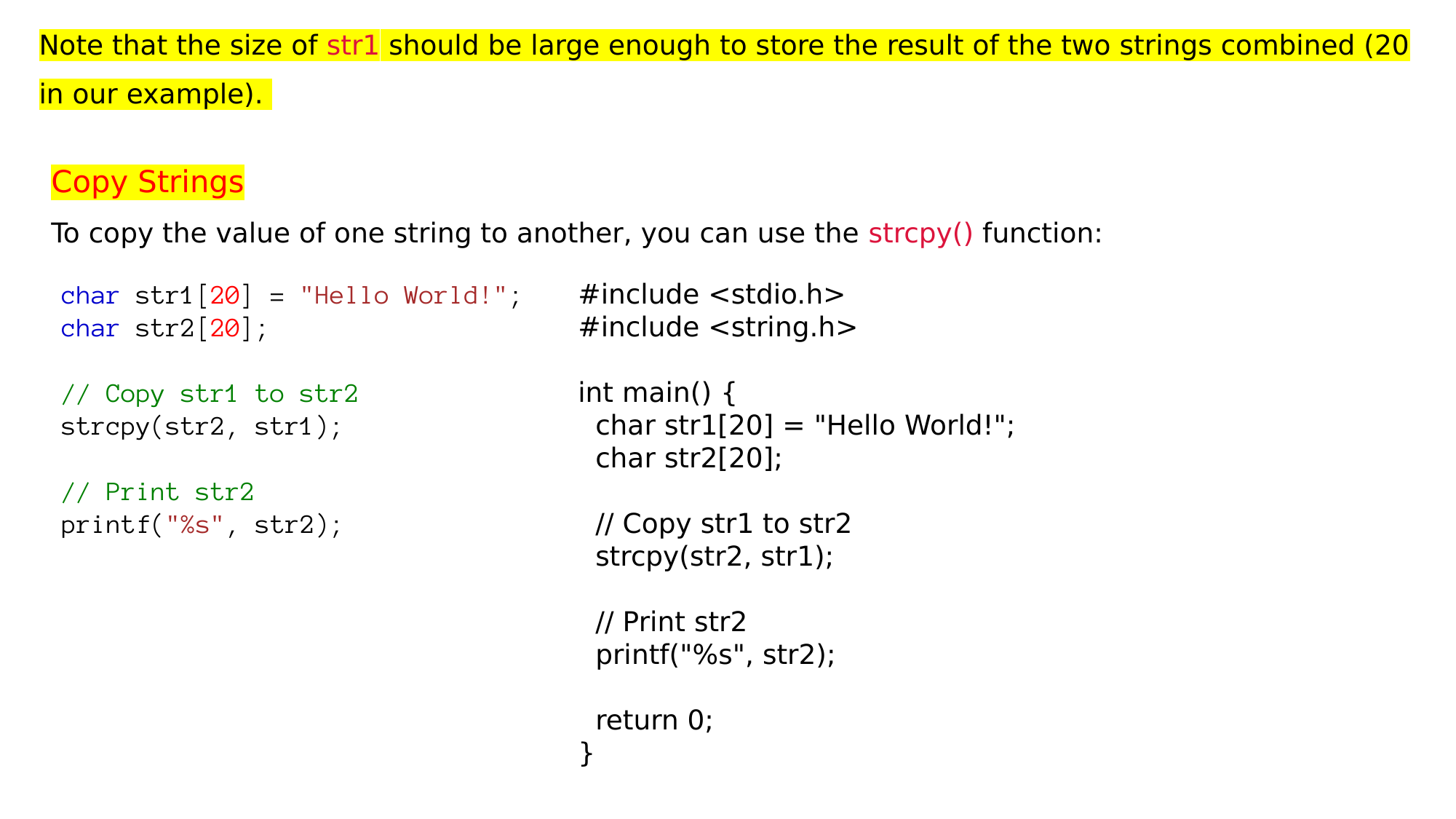

Note that the size of str1 should be large enough to store the result of the two strings combined (20 in our example).
Copy Strings
To copy the value of one string to another, you can use the strcpy() function:
char str1[20] = "Hello World!";
char str2[20];
// Copy str1 to str2
strcpy(str2, str1);
// Print str2
printf("%s", str2);
#include <stdio.h>
#include <string.h>

int main() {
  char str1[20] = "Hello World!";
  char str2[20];

  // Copy str1 to str2
  strcpy(str2, str1);

  // Print str2
  printf("%s", str2);

  return 0;
}